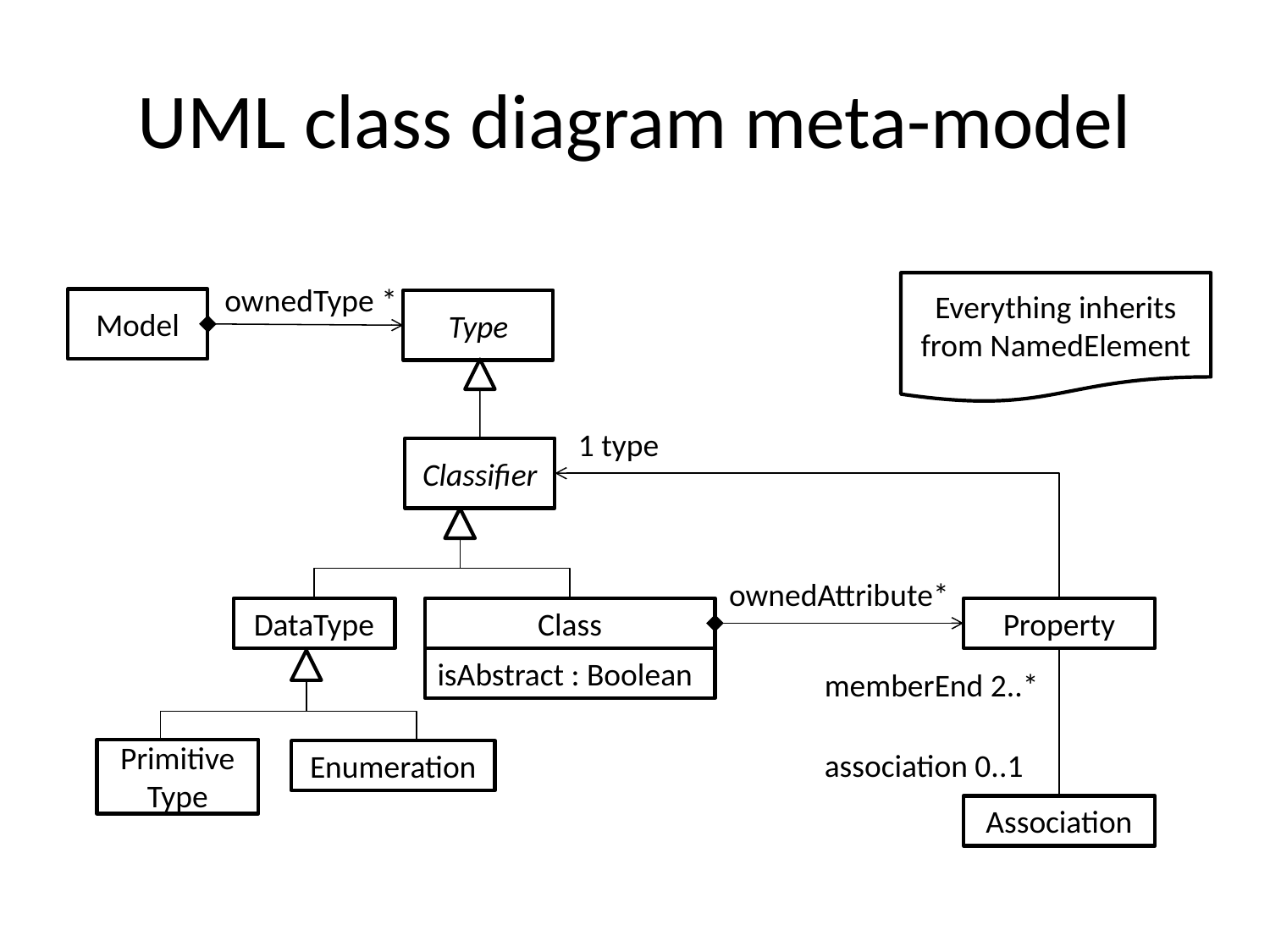

# UML class diagram meta-model
Everything inherits
from NamedElement
ownedType *
Model
Type

1 type
Classifier

ownedAttribute*
DataType
Class
Property
isAbstract : Boolean

memberEnd 2..*
Primitive
Type
association 0..1
Enumeration
Association